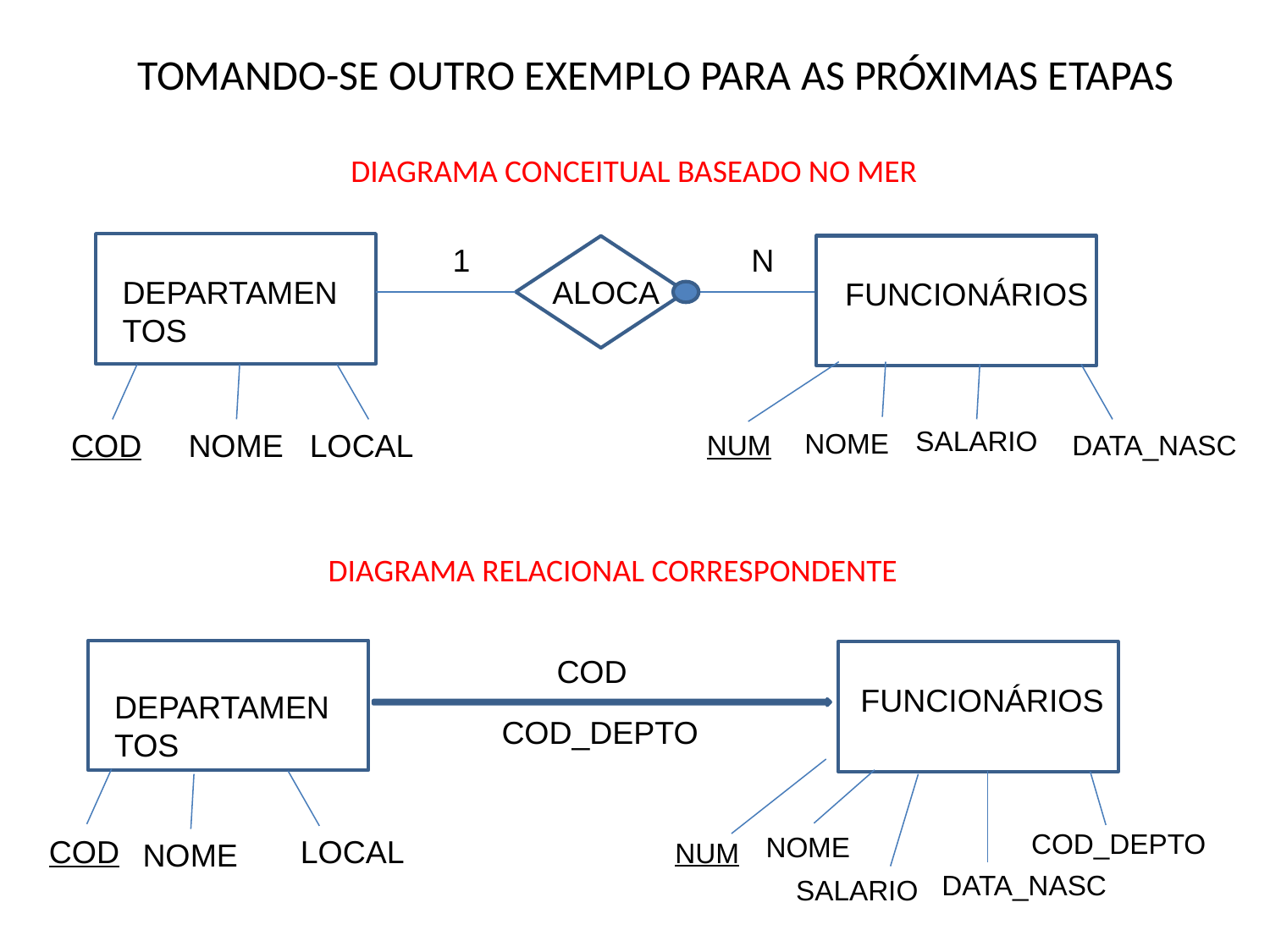

TOMANDO-SE OUTRO EXEMPLO PARA AS PRÓXIMAS ETAPAS

DIAGRAMA CONCEITUAL BASEADO NO MER

     1
N

ALOCA
DEPARTAMENTOS
FUNCIONÁRIOS

SALARIO
COD
NOME
LOCAL
NOME
NUM
DATA_NASC
DIAGRAMA RELACIONAL CORRESPONDENTE

  COD
FUNCIONÁRIOS
DEPARTAMENTOS

COD_DEPTO

    COD_DEPTO

NOME
COD
LOCAL
NOME
NUM
DATA_NASC
SALARIO